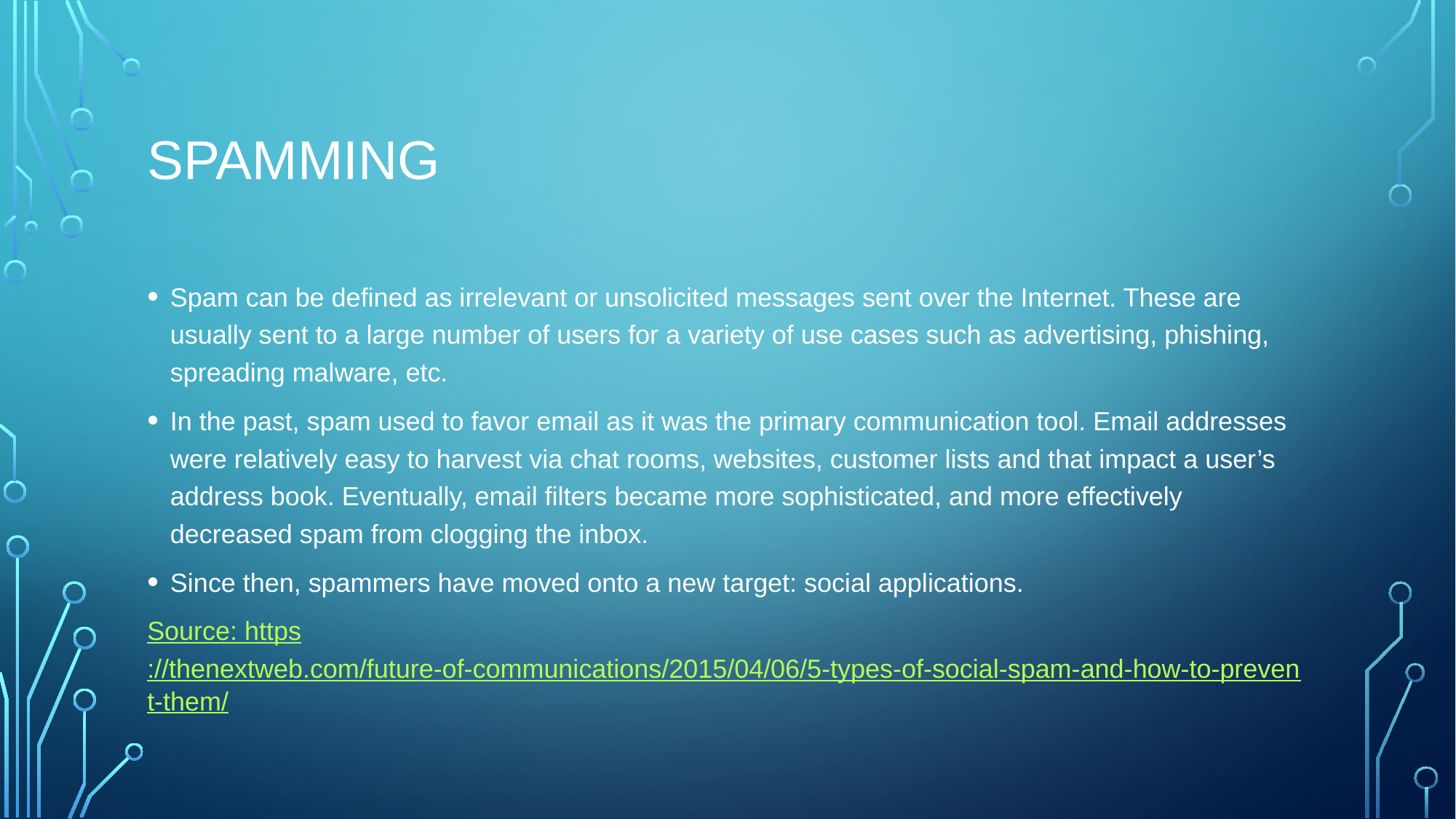

# SPAMMING
Spam can be defined as irrelevant or unsolicited messages sent over the Internet. These are usually sent to a large number of users for a variety of use cases such as advertising, phishing, spreading malware, etc.
In the past, spam used to favor email as it was the primary communication tool. Email addresses were relatively easy to harvest via chat rooms, websites, customer lists and that impact a user’s address book. Eventually, email filters became more sophisticated, and more effectively decreased spam from clogging the inbox.
Since then, spammers have moved onto a new target: social applications.
Source: https://thenextweb.com/future-of-communications/2015/04/06/5-types-of-social-spam-and-how-to-prevent-them/